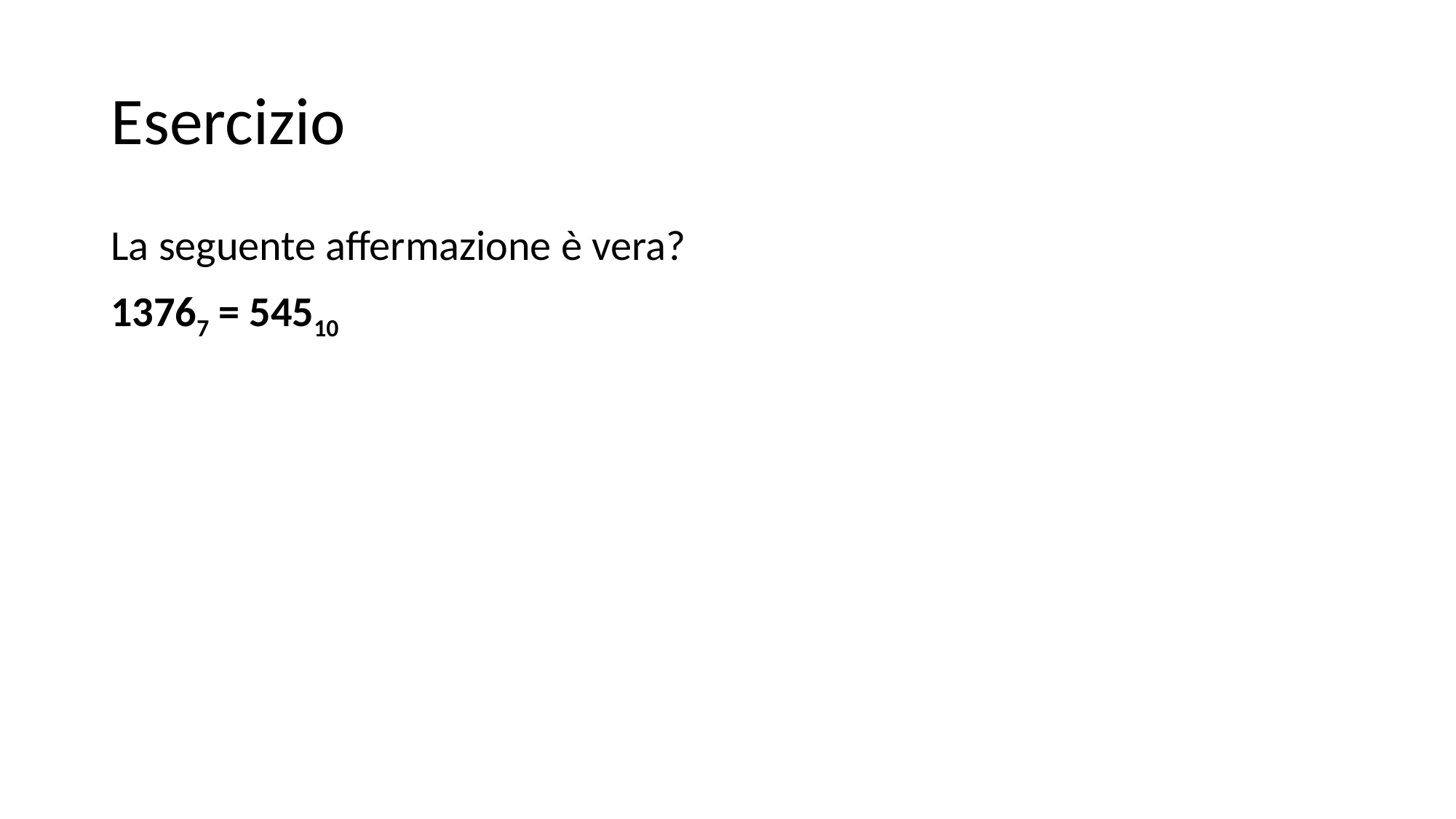

# Esercizio
La seguente affermazione è vera?
13767 = 54510